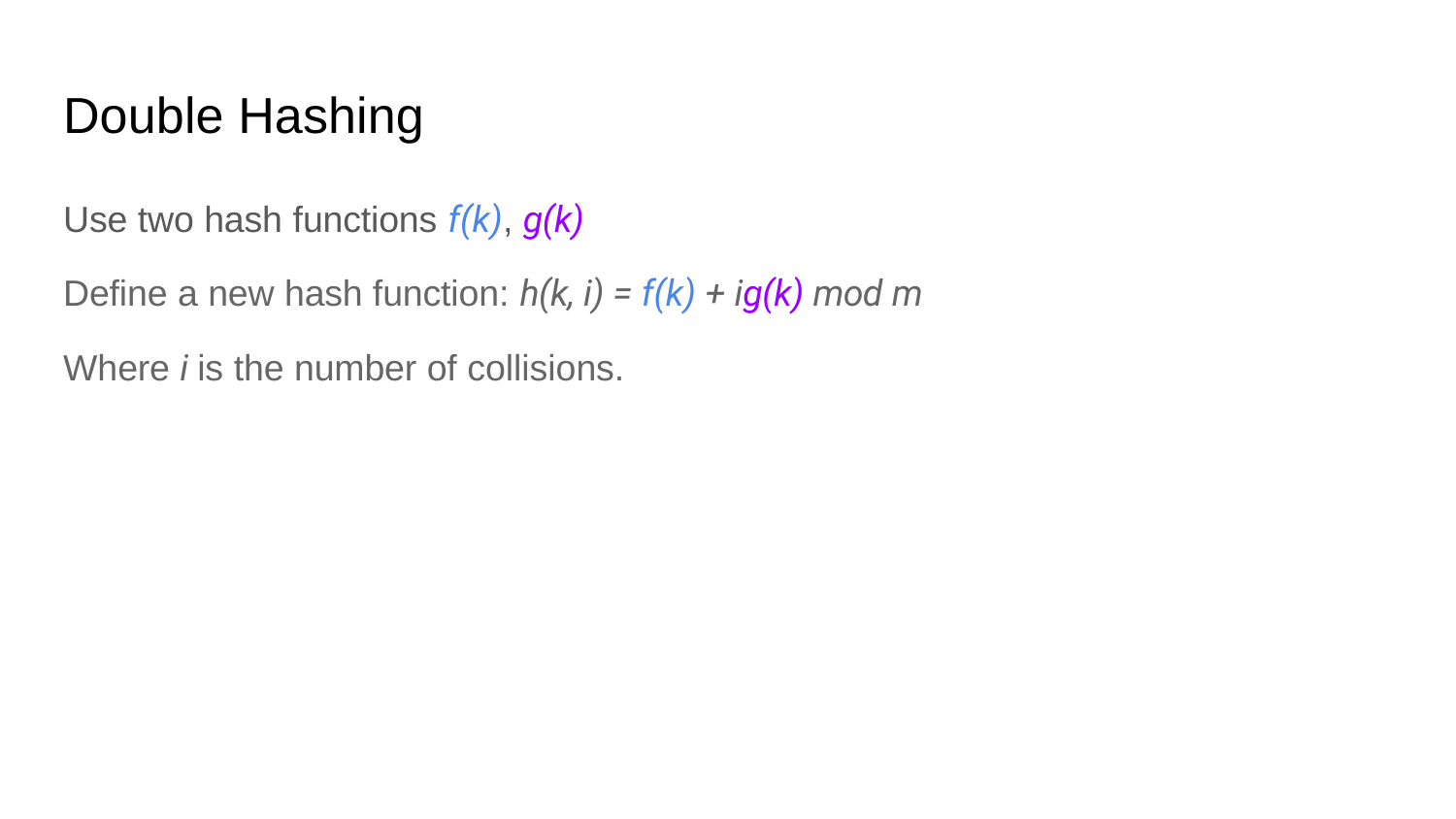

# Double Hashing
Use two hash functions f(k), g(k)
Define a new hash function: h(k, i) = f(k) + ig(k) mod m
Where i is the number of collisions.